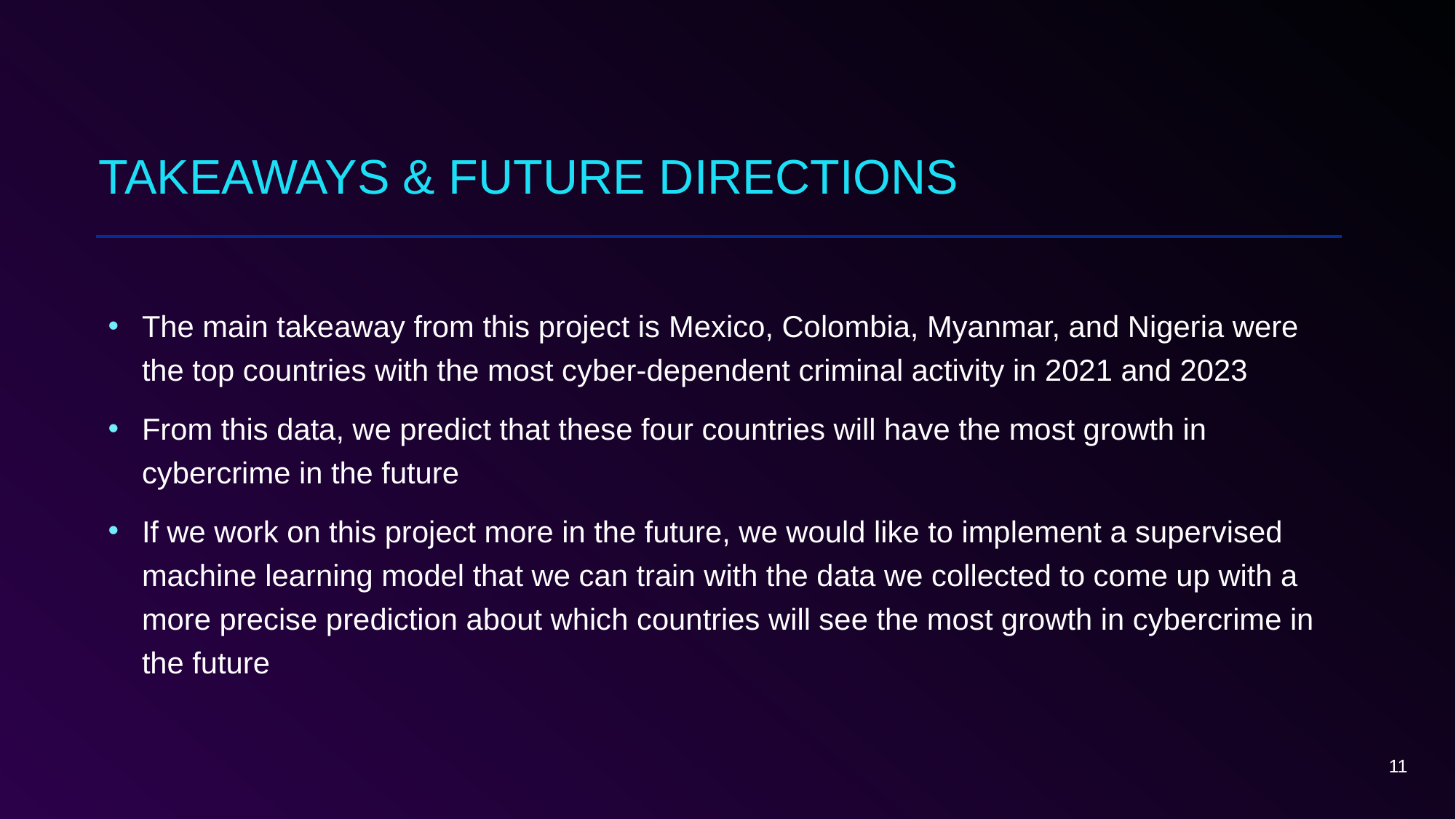

# TAKEAWAYS & future directions
The main takeaway from this project is Mexico, Colombia, Myanmar, and Nigeria were the top countries with the most cyber-dependent criminal activity in 2021 and 2023
From this data, we predict that these four countries will have the most growth in cybercrime in the future
If we work on this project more in the future, we would like to implement a supervised machine learning model that we can train with the data we collected to come up with a more precise prediction about which countries will see the most growth in cybercrime in the future
11